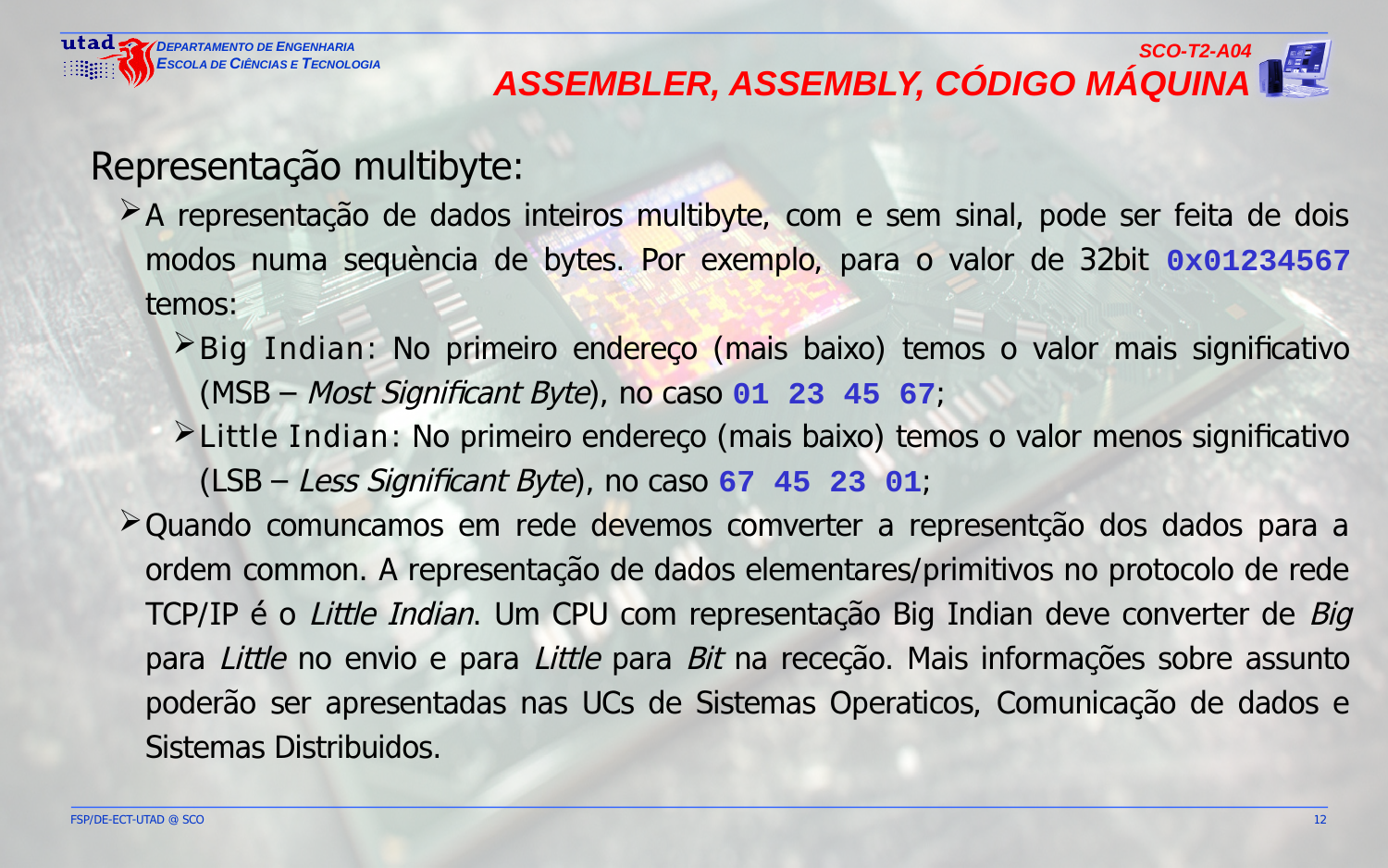

SCO-T2-A04
Assembler, Assembly, Código Máquina
Representação multibyte:
A representação de dados inteiros multibyte, com e sem sinal, pode ser feita de dois modos numa sequència de bytes. Por exemplo, para o valor de 32bit 0x01234567 temos:
Big Indian: No primeiro endereço (mais baixo) temos o valor mais significativo (MSB – Most Significant Byte), no caso 01 23 45 67;
Little Indian: No primeiro endereço (mais baixo) temos o valor menos significativo (LSB – Less Significant Byte), no caso 67 45 23 01;
Quando comuncamos em rede devemos comverter a representção dos dados para a ordem common. A representação de dados elementares/primitivos no protocolo de rede TCP/IP é o Little Indian. Um CPU com representação Big Indian deve converter de Big para Little no envio e para Little para Bit na receção. Mais informações sobre assunto poderão ser apresentadas nas UCs de Sistemas Operaticos, Comunicação de dados e Sistemas Distribuidos.